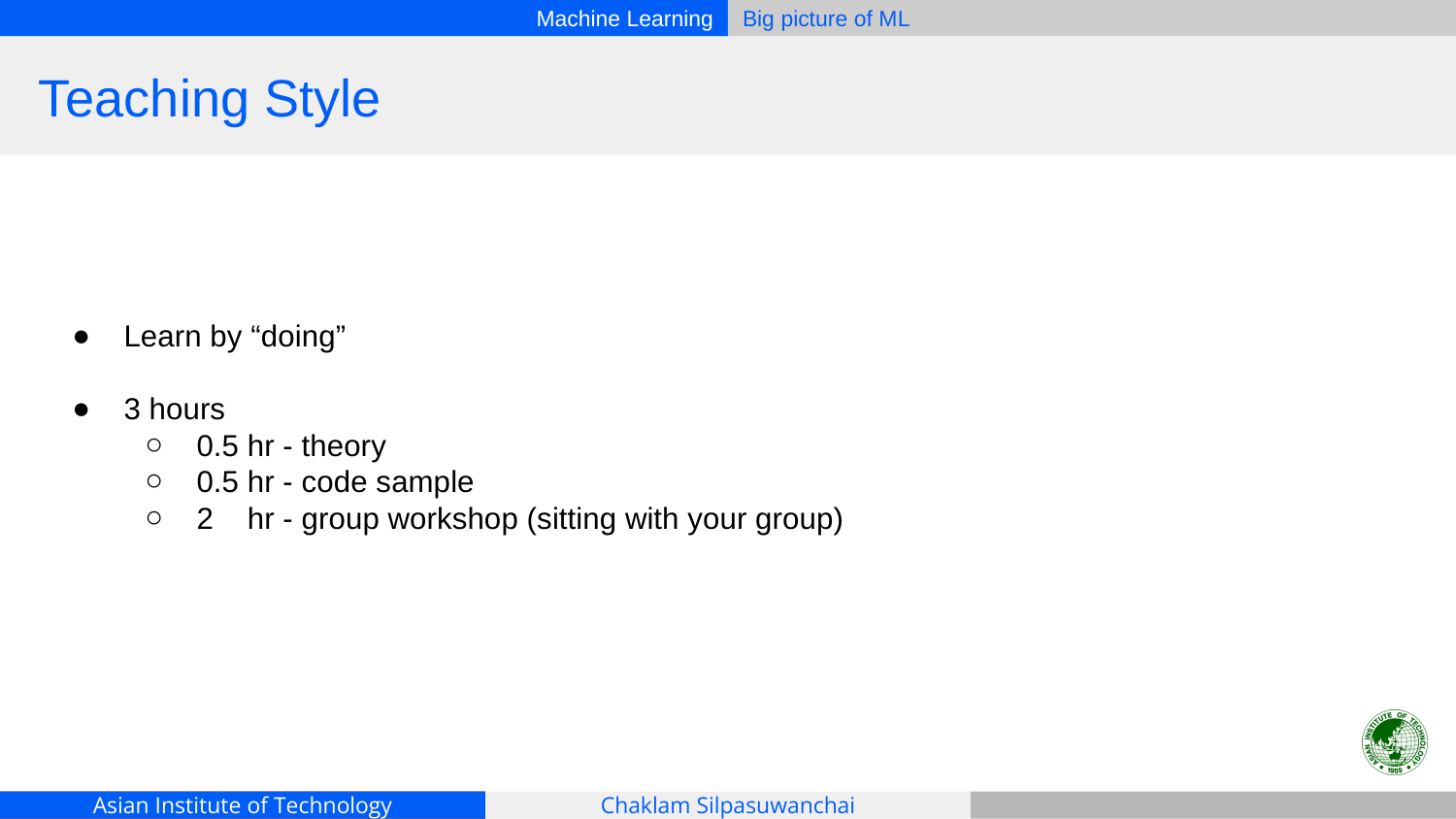

# Teaching Style
Learn by “doing”
3 hours
0.5 hr - theory
0.5 hr - code sample
2    hr - group workshop (sitting with your group)